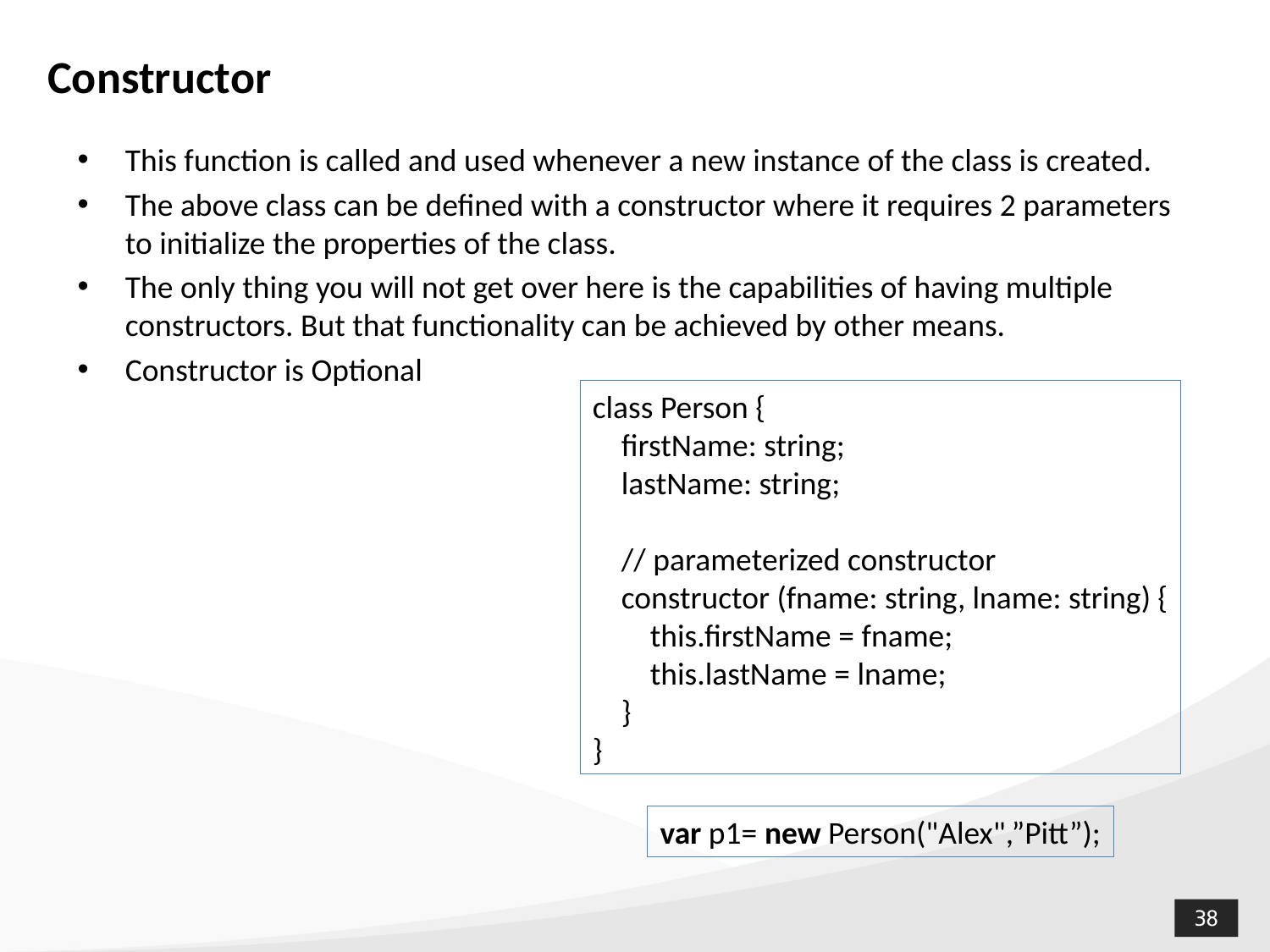

# Constructor
This function is called and used whenever a new instance of the class is created.
The above class can be defined with a constructor where it requires 2 parameters to initialize the properties of the class.
The only thing you will not get over here is the capabilities of having multiple constructors. But that functionality can be achieved by other means.
Constructor is Optional
class Person {
    firstName: string;
    lastName: string;

    // parameterized constructor
    constructor (fname: string, lname: string) {
        this.firstName = fname;
        this.lastName = lname;
    }
}
var p1= new Person("Alex",”Pitt”);